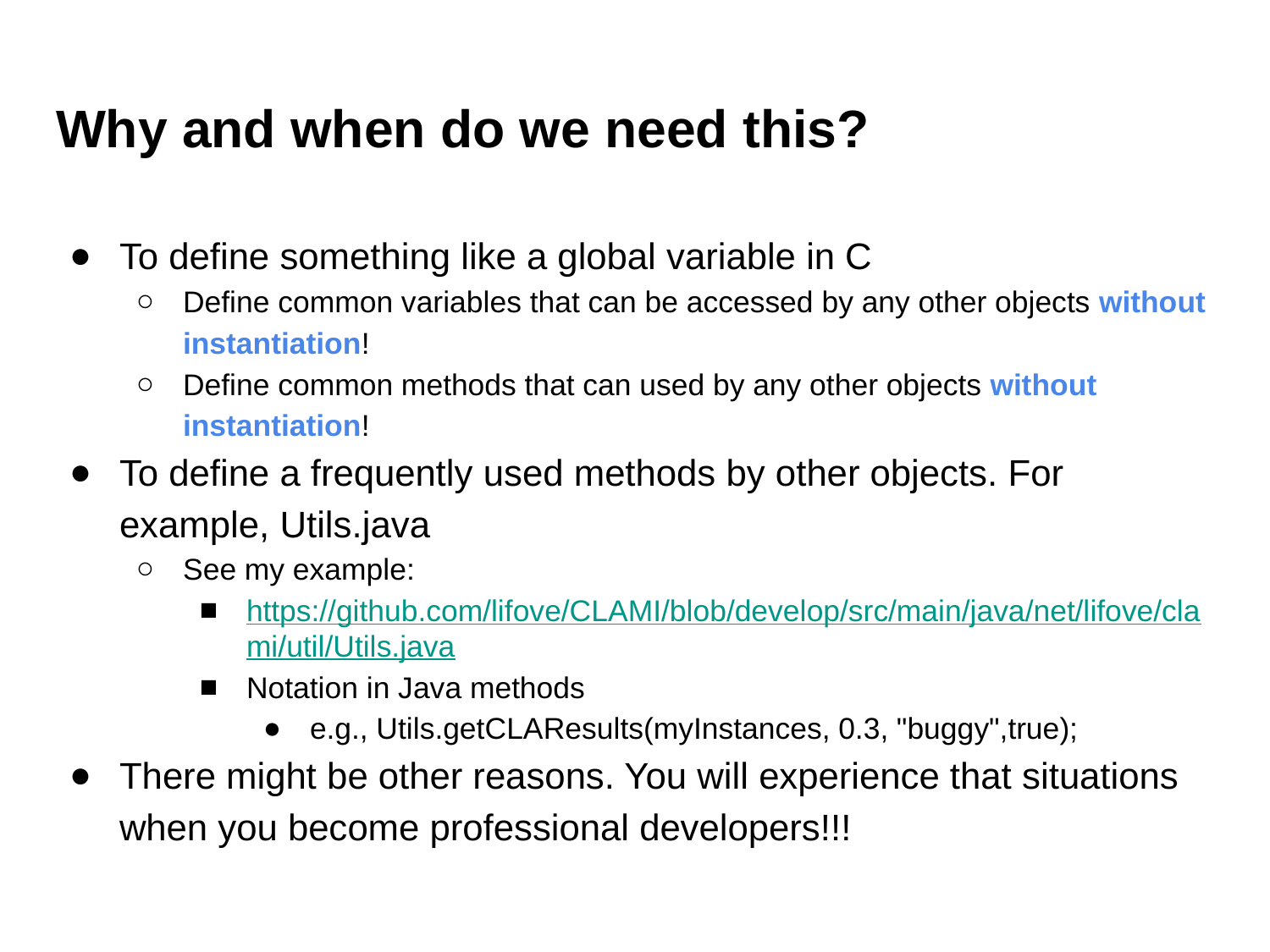

# Why and when do we need this?
To define something like a global variable in C
Define common variables that can be accessed by any other objects without instantiation!
Define common methods that can used by any other objects without instantiation!
To define a frequently used methods by other objects. For example, Utils.java
See my example:
https://github.com/lifove/CLAMI/blob/develop/src/main/java/net/lifove/clami/util/Utils.java
Notation in Java methods
e.g., Utils.getCLAResults(myInstances, 0.3, "buggy",true);
There might be other reasons. You will experience that situations when you become professional developers!!!